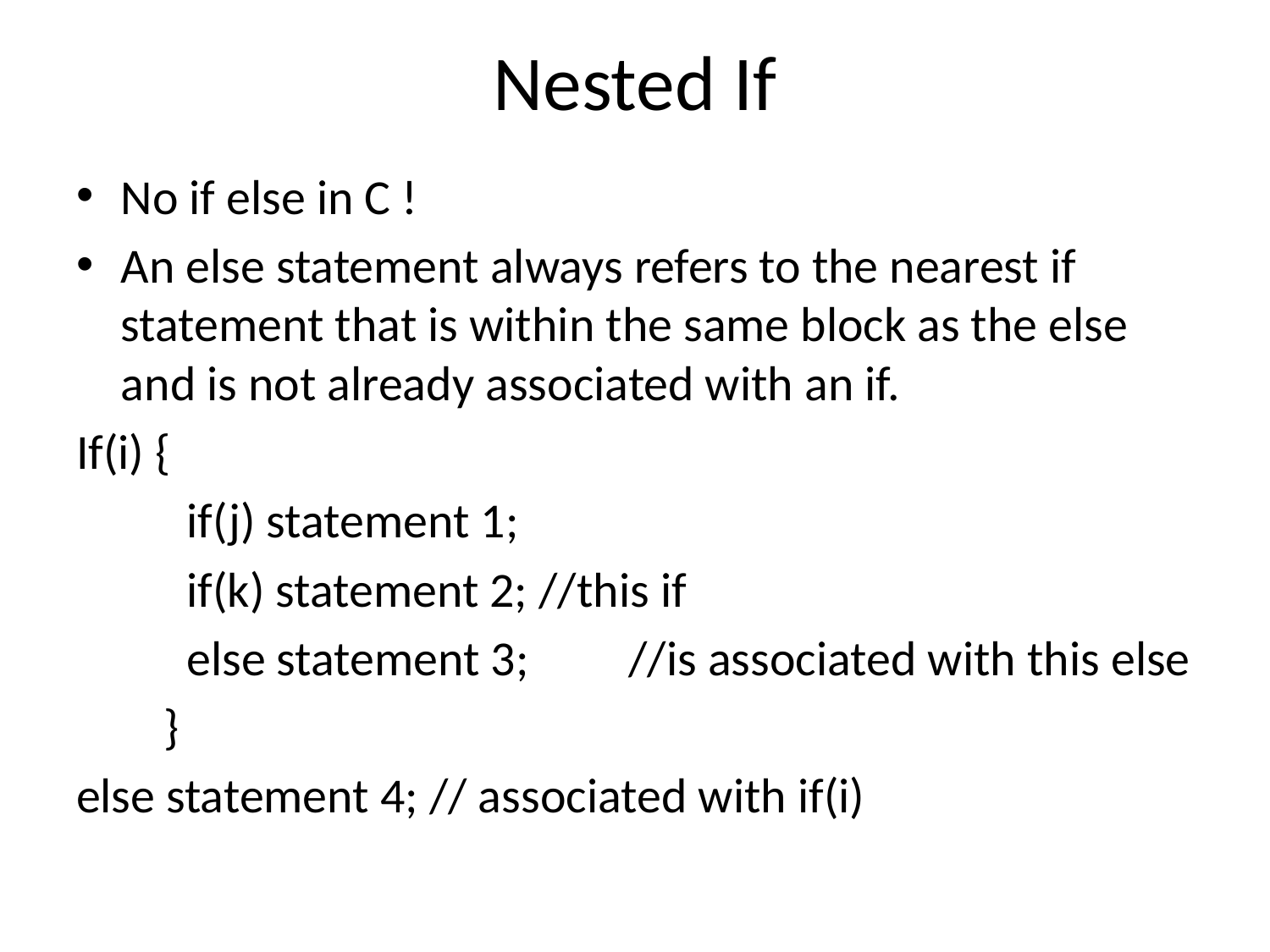

# Nested If
No if else in C !
An else statement always refers to the nearest if statement that is within the same block as the else and is not already associated with an if.
If(i) {
	if(j) statement 1;
	if(k) statement 2; //this if
	else statement 3;	//is associated with this else
        }
else statement 4; // associated with if(i)